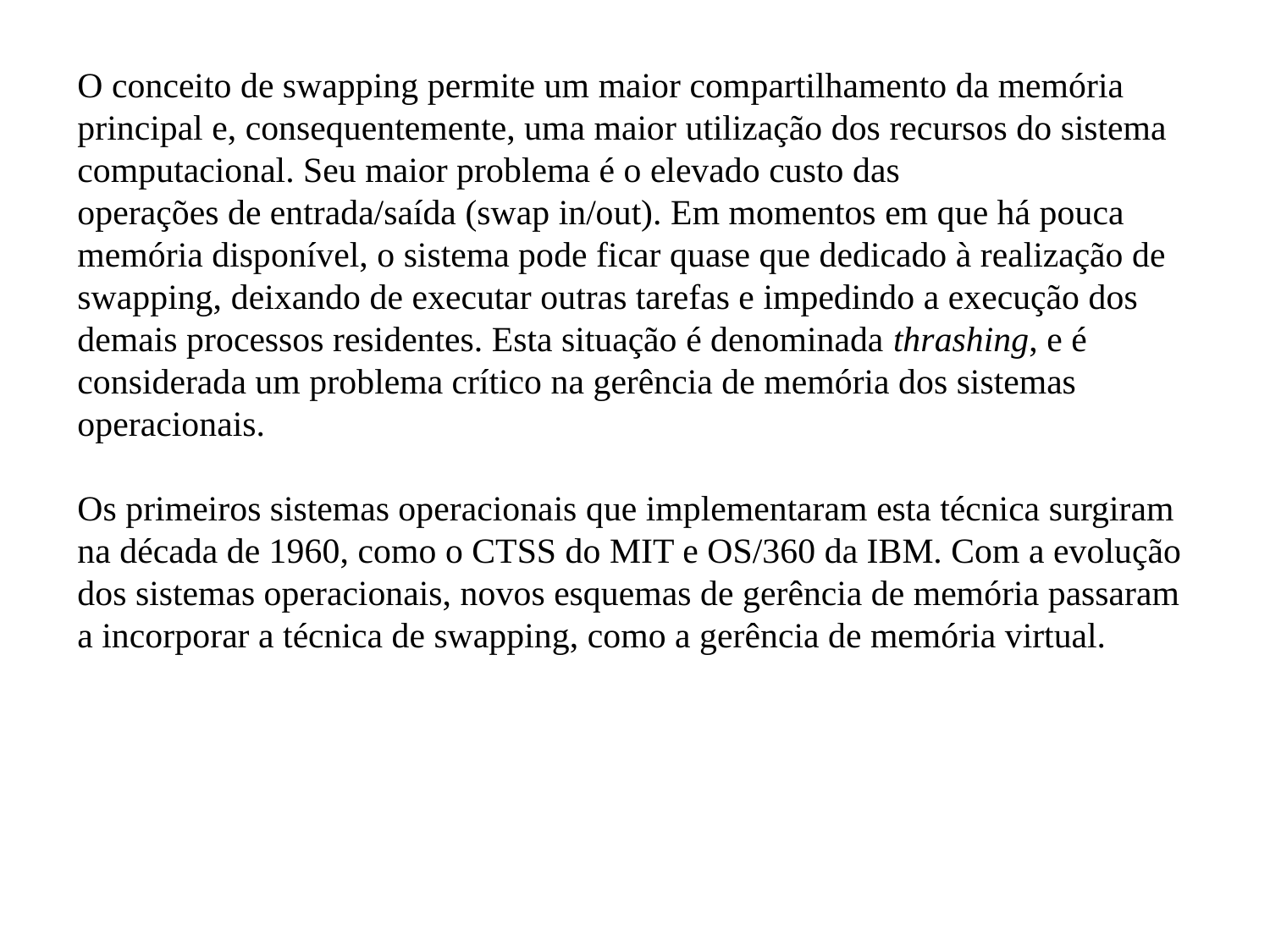

O conceito de swapping permite um maior compartilhamento da memória principal e, consequentemente, uma maior utilização dos recursos do sistema computacional. Seu maior problema é o elevado custo das
operações de entrada/saída (swap in/out). Em momentos em que há pouca memória disponível, o sistema pode ficar quase que dedicado à realização de swapping, deixando de executar outras tarefas e impedindo a execução dos demais processos residentes. Esta situação é denominada thrashing, e é
considerada um problema crítico na gerência de memória dos sistemas operacionais.

Os primeiros sistemas operacionais que implementaram esta técnica surgiram na década de 1960, como o CTSS do MIT e OS/360 da IBM. Com a evolução dos sistemas operacionais, novos esquemas de gerência de memória passaram a incorporar a técnica de swapping, como a gerência de memória virtual.